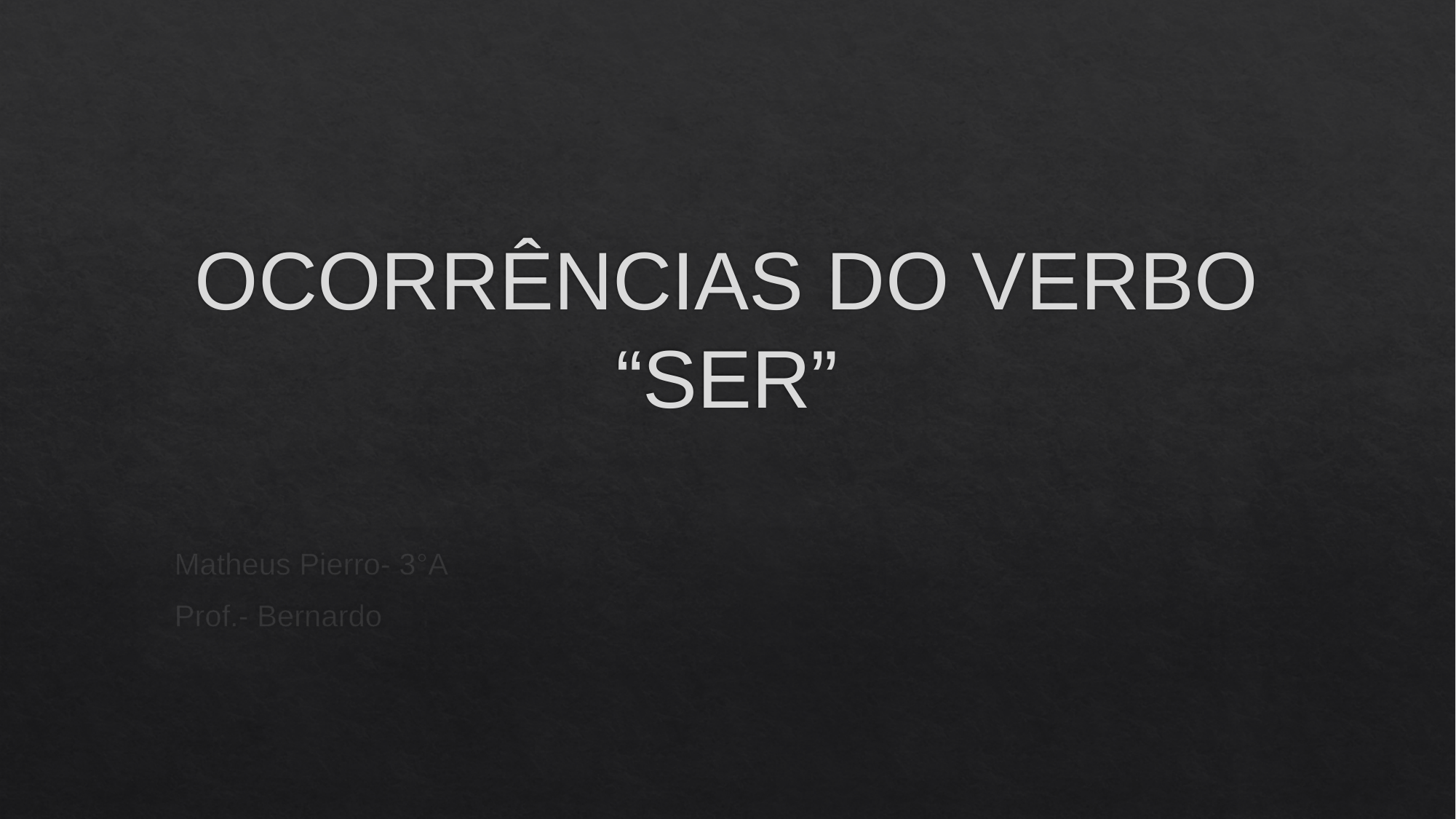

# OCORRÊNCIAS DO VERBO “SER”
Matheus Pierro- 3°A
Prof.- Bernardo